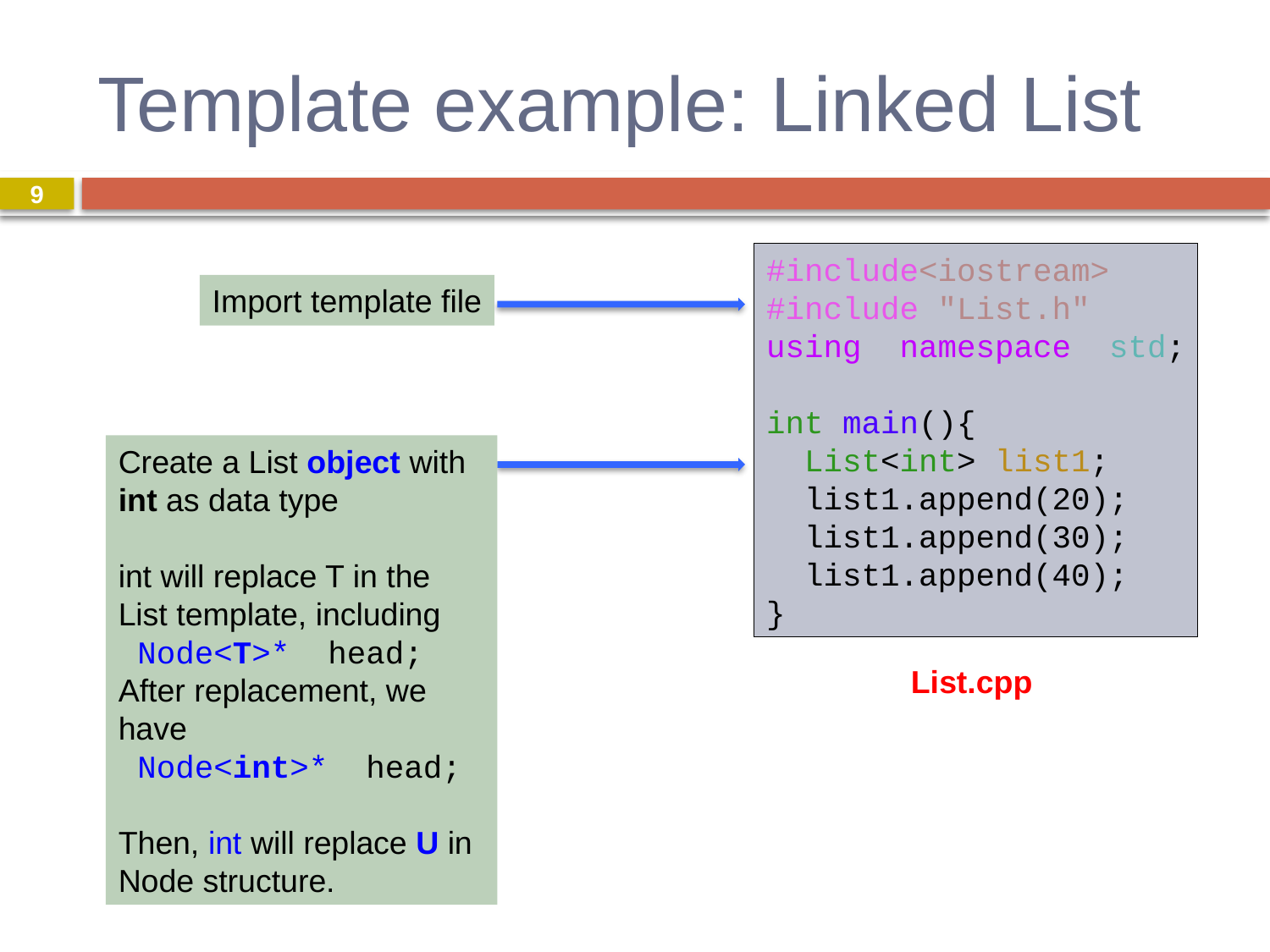

# Template example: Linked List
9
#include<iostream>
#include "List.h"
using  namespace  std;

int main(){
  List<int> list1;
  list1.append(20);
  list1.append(30);
  list1.append(40);
}
Import template file

Create a List object with int as data type

int will replace T in the List template, including
 Node<T>*  head;
After replacement, we have
 Node<int>*  head;

Then, int will replace U in Node structure.

List.cpp